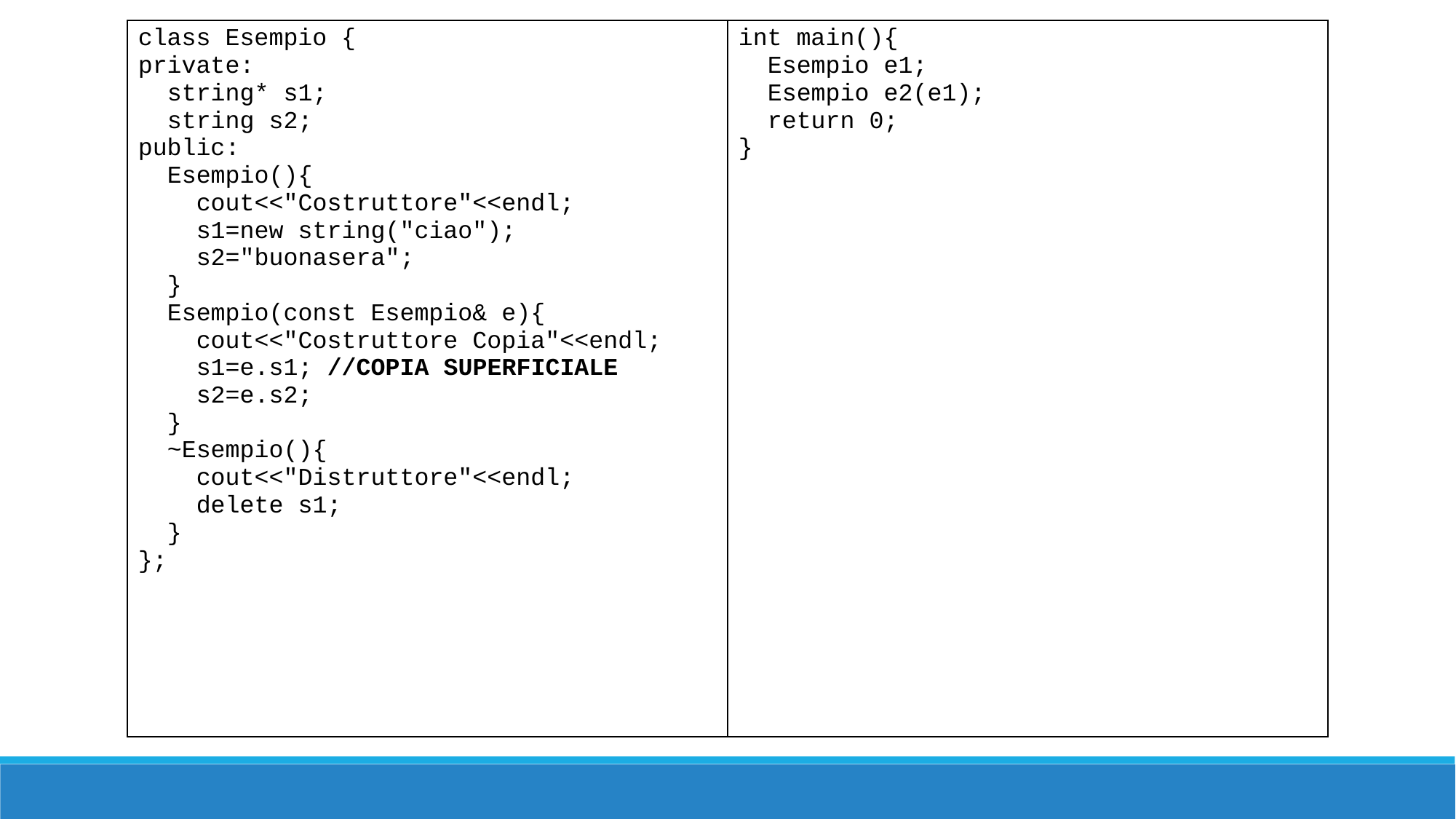

| class Esempio { private: string\* s1; string s2; public: Esempio(){ cout<<"Costruttore"<<endl; s1=new string("ciao"); s2="buonasera"; } Esempio(const Esempio& e){ cout<<"Costruttore Copia"<<endl; s1=e.s1; //COPIA SUPERFICIALE s2=e.s2; } ~Esempio(){ cout<<"Distruttore"<<endl; delete s1; } }; | int main(){ Esempio e1; Esempio e2(e1); return 0; } |
| --- | --- |